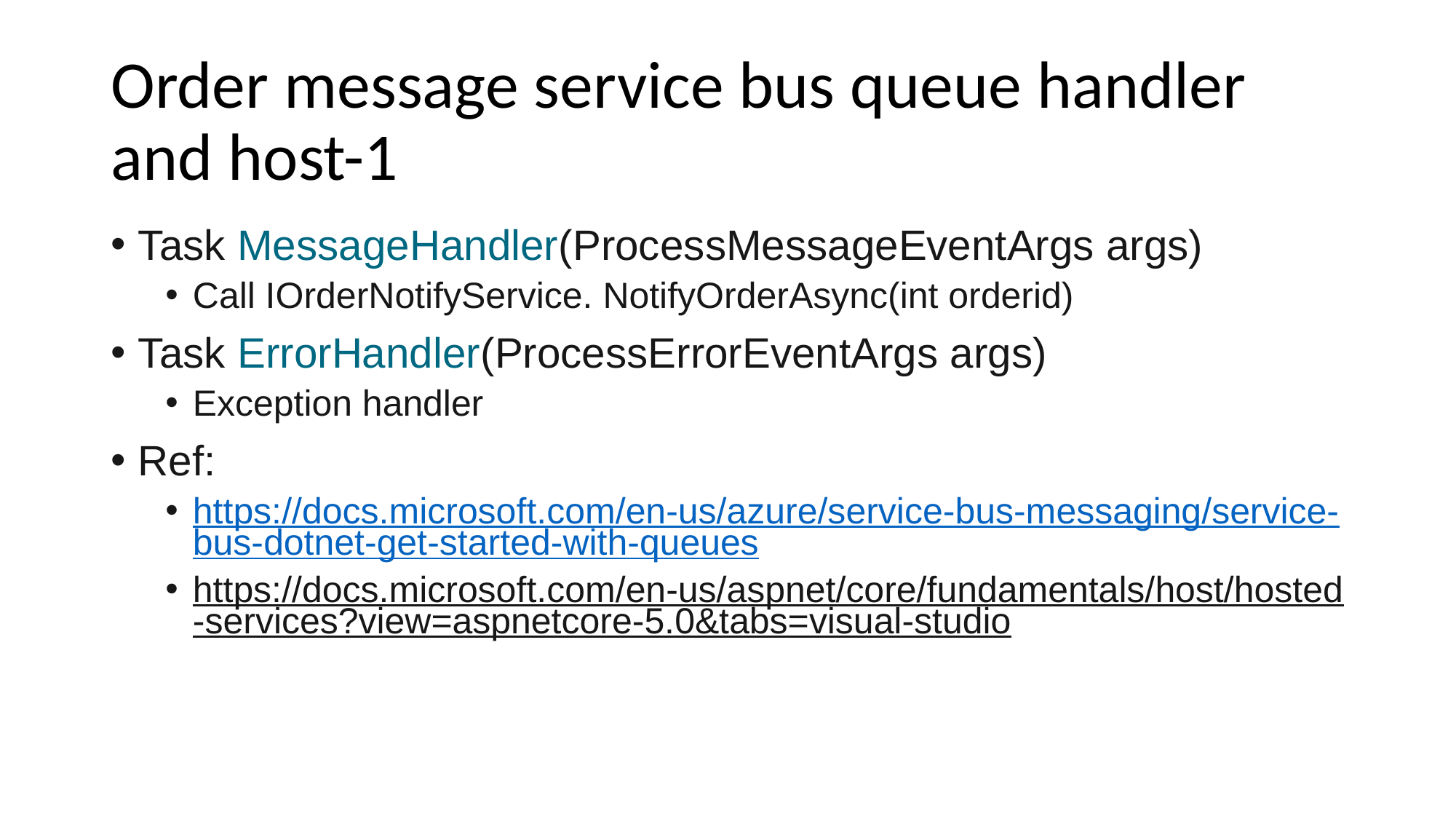

# Order message service bus queue handler and host-1
Task MessageHandler(ProcessMessageEventArgs args)
Call IOrderNotifyService. NotifyOrderAsync(int orderid)
Task ErrorHandler(ProcessErrorEventArgs args)
Exception handler
Ref:
https://docs.microsoft.com/en-us/azure/service-bus-messaging/service-bus-dotnet-get-started-with-queues
https://docs.microsoft.com/en-us/aspnet/core/fundamentals/host/hosted-services?view=aspnetcore-5.0&tabs=visual-studio